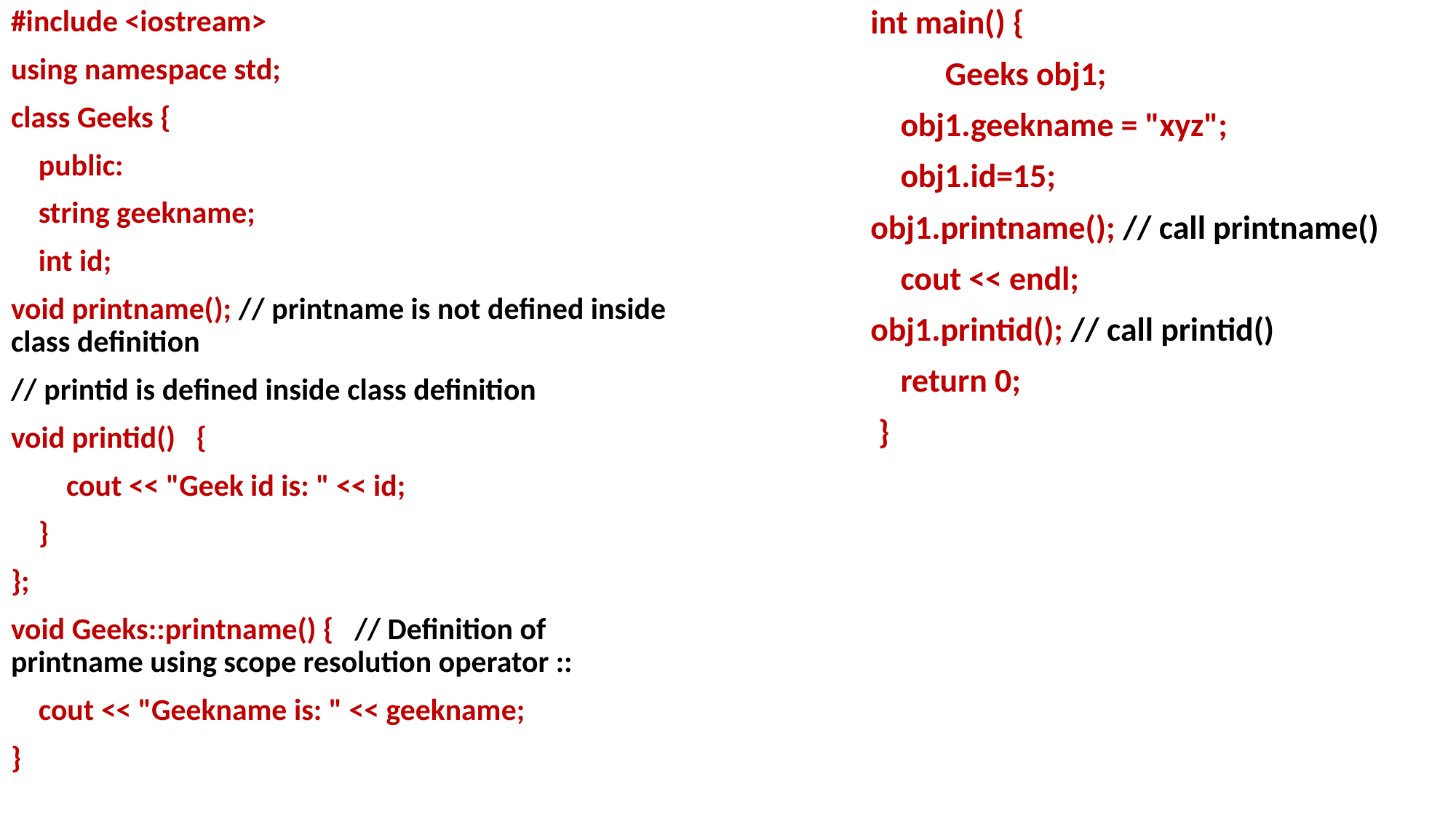

#include <iostream>
using namespace std;
class Geeks {
    public:
    string geekname;
    int id;
void printname(); // printname is not defined inside class definition
// printid is defined inside class definition
void printid()   {
        cout << "Geek id is: " << id;
    }
};
void Geeks::printname() {   // Definition of printname using scope resolution operator ::
    cout << "Geekname is: " << geekname;
}
int main() {
          Geeks obj1;
    obj1.geekname = "xyz";
    obj1.id=15;
obj1.printname(); // call printname()
    cout << endl;
obj1.printid(); // call printid()
    return 0;
 }